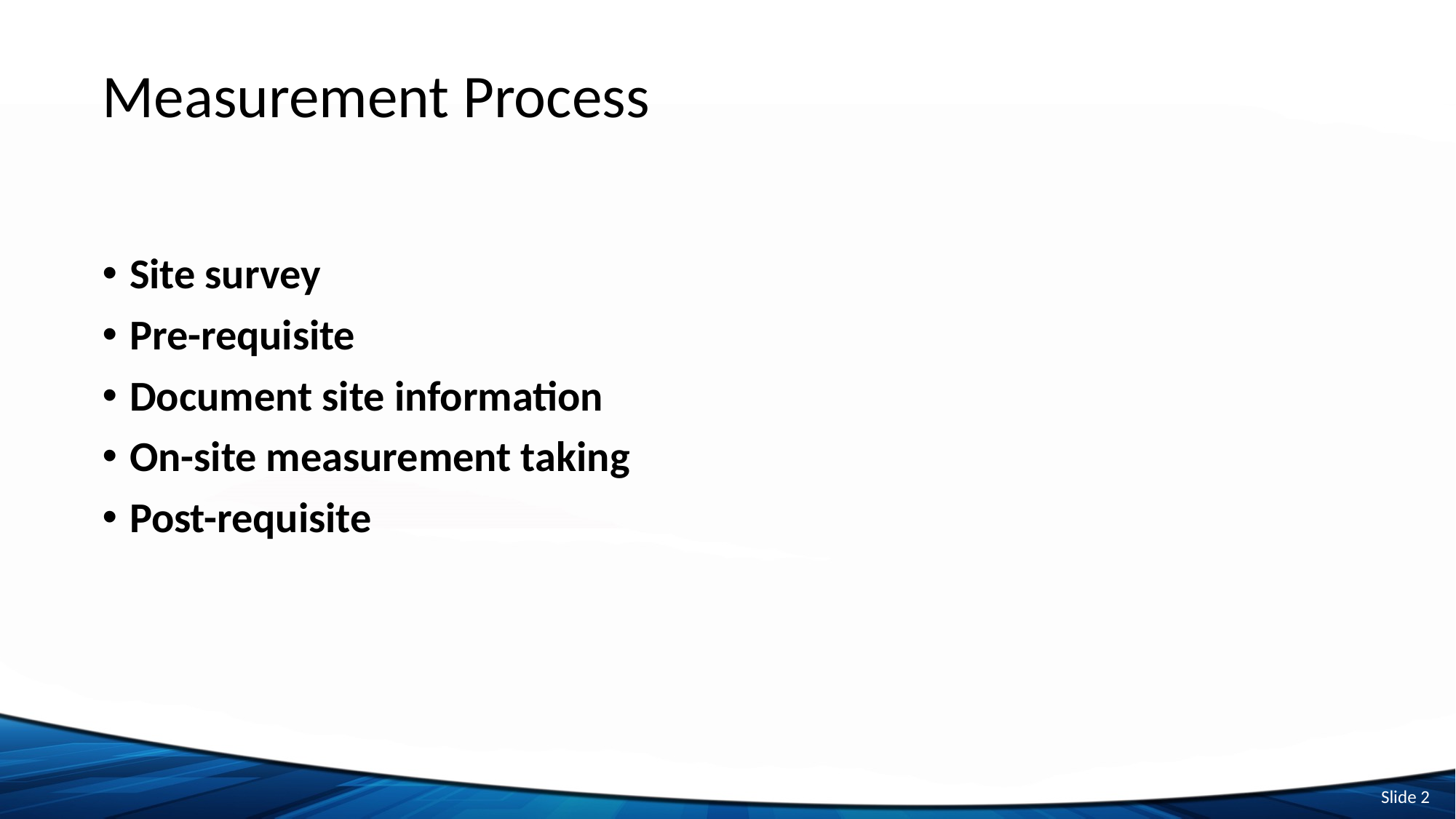

# Measurement Process
Site survey
Pre-requisite
Document site information
On-site measurement taking
Post-requisite